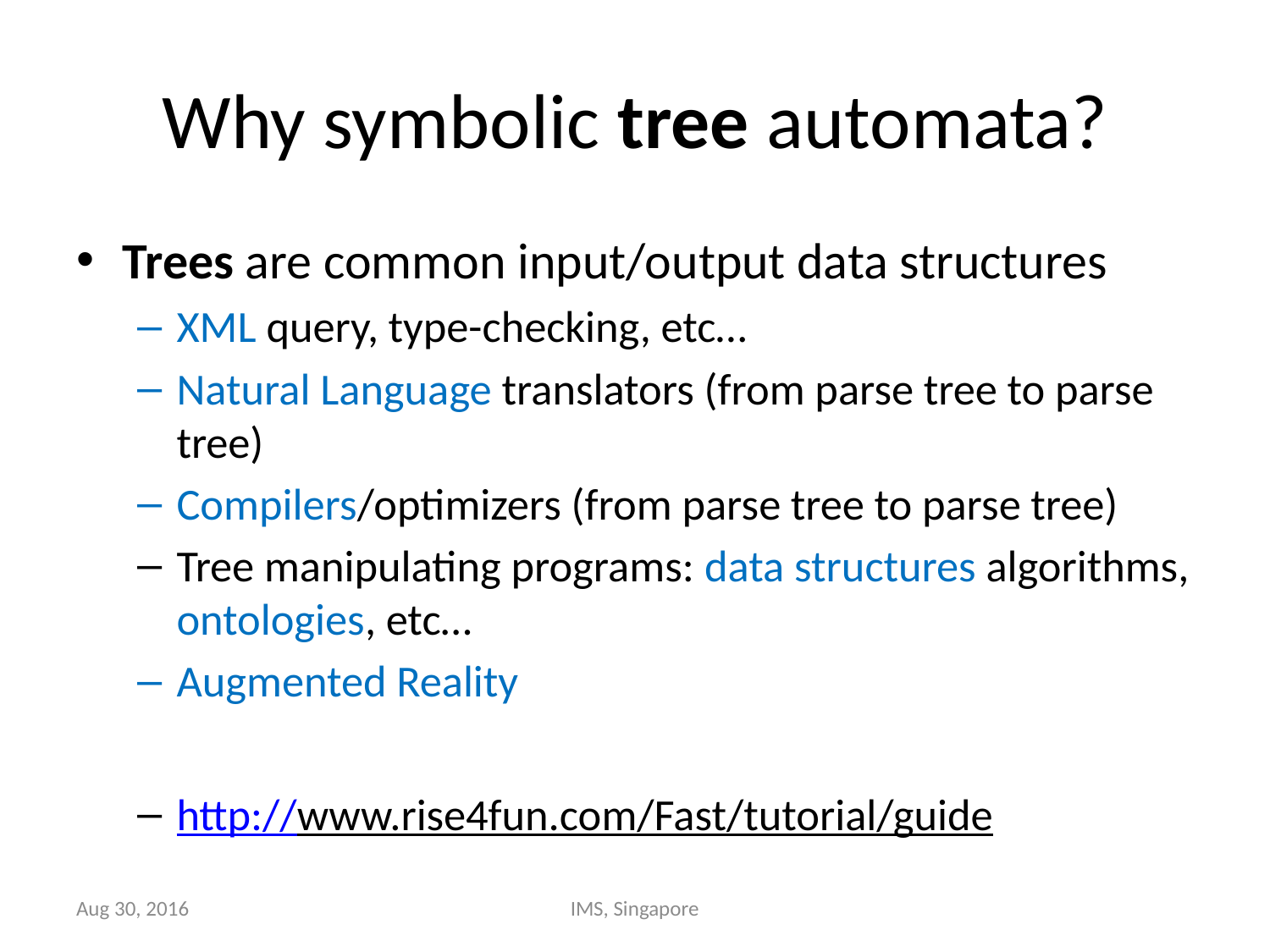

# Why symbolic tree automata?
Trees are common input/output data structures
XML query, type-checking, etc…
Natural Language translators (from parse tree to parse tree)
Compilers/optimizers (from parse tree to parse tree)
Tree manipulating programs: data structures algorithms, ontologies, etc…
Augmented Reality

http://www.rise4fun.com/Fast/tutorial/guide

Aug 30, 2016
IMS, Singapore
98